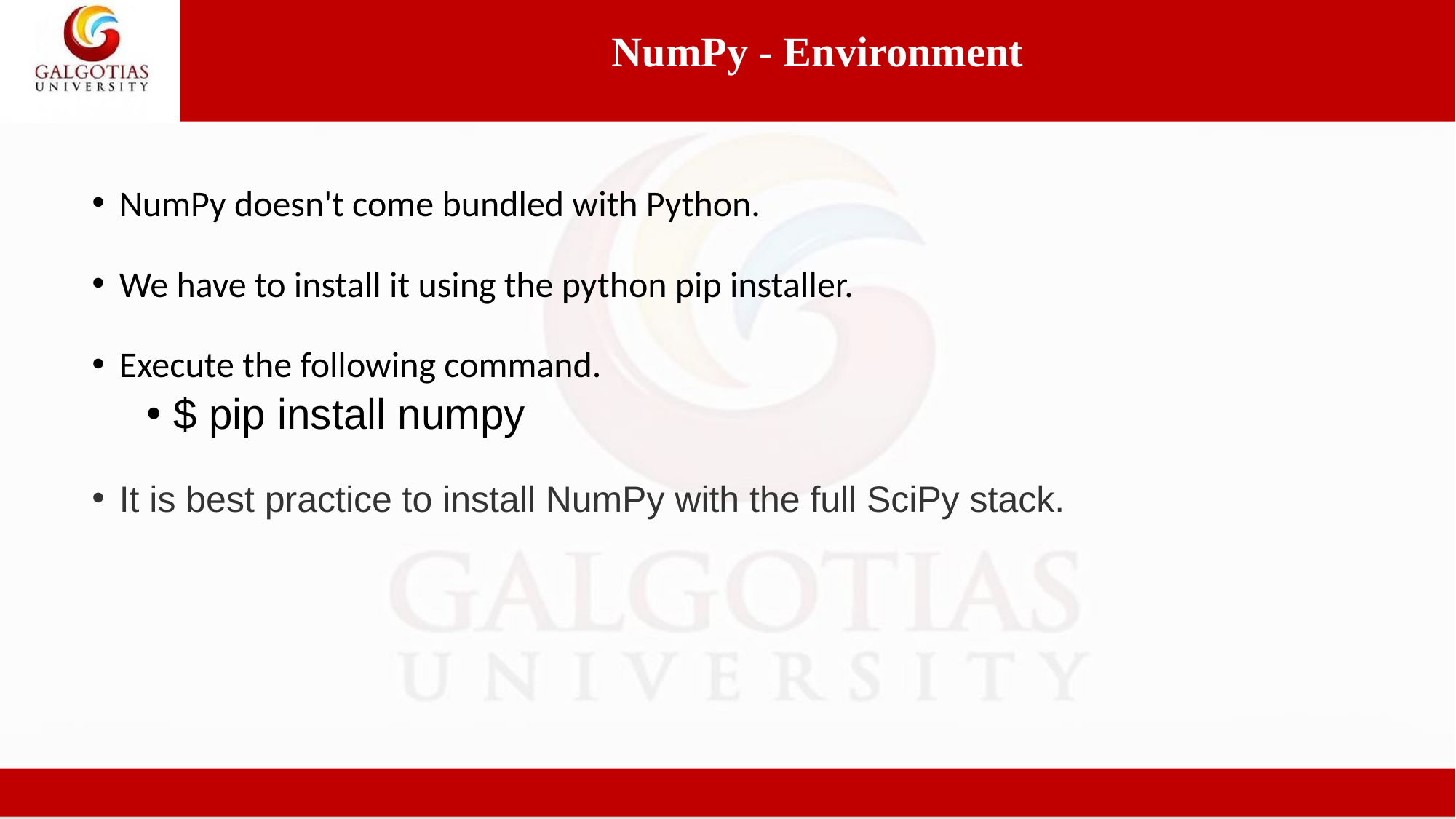

NumPy - Environment
NumPy doesn't come bundled with Python.
We have to install it using the python pip installer.
Execute the following command.
$ pip install numpy
It is best practice to install NumPy with the full SciPy stack.